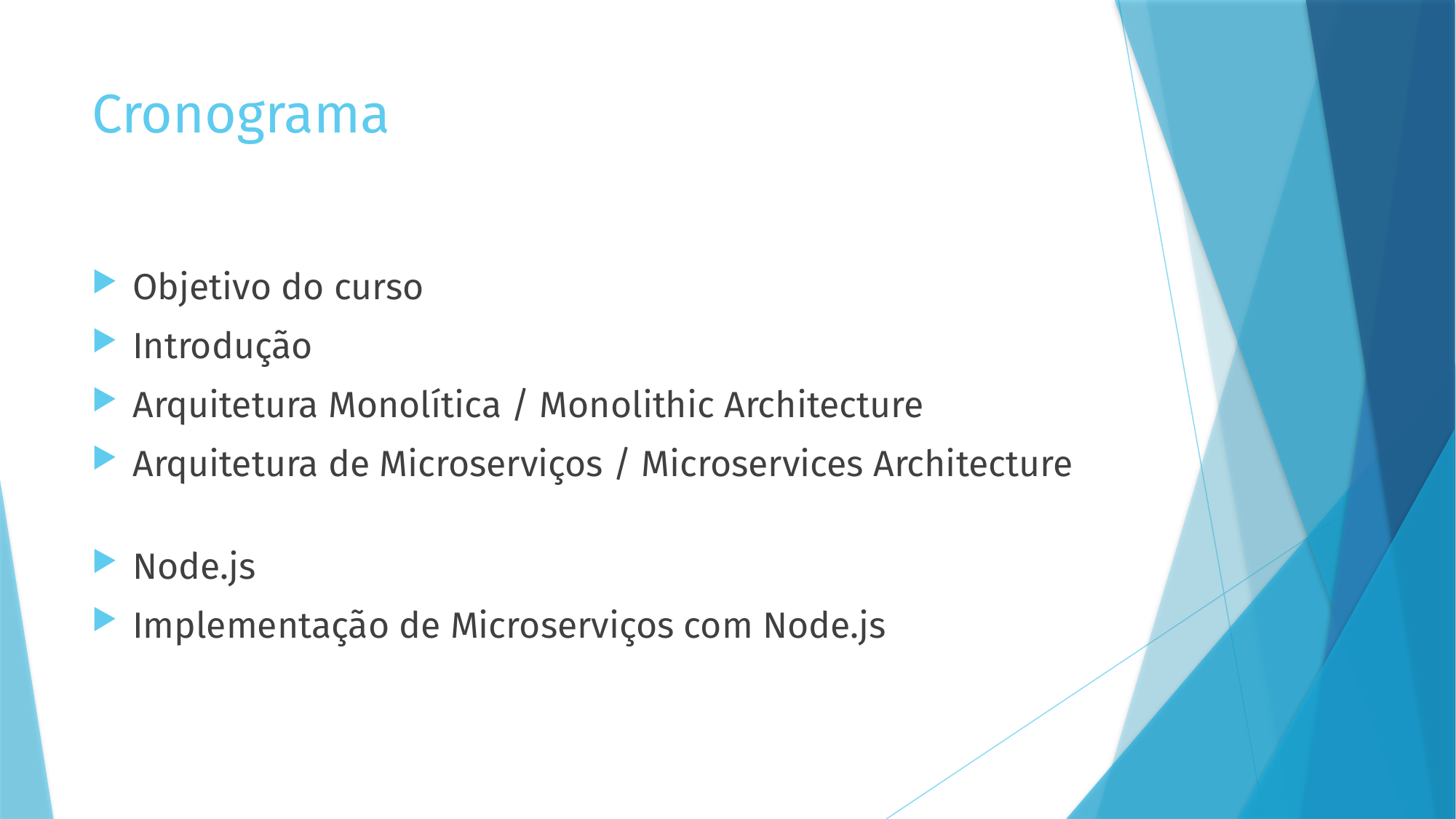

# Cronograma
Objetivo do curso
Introdução
Arquitetura Monolítica / Monolithic Architecture
Arquitetura de Microserviços / Microservices Architecture
Node.js
Implementação de Microserviços com Node.js